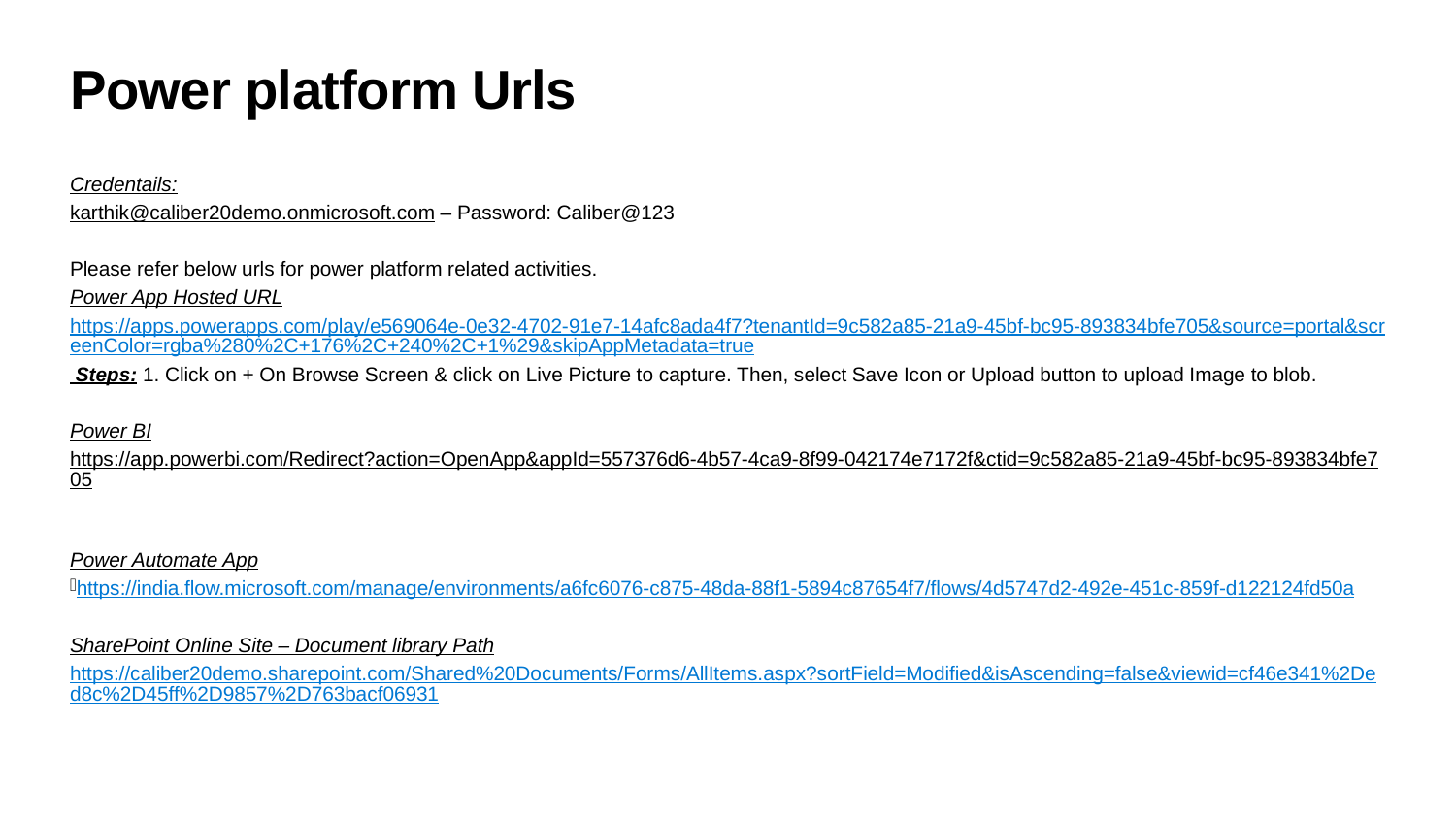

# Power platform Urls
Credentails:
karthik@caliber20demo.onmicrosoft.com – Password: Caliber@123

Please refer below urls for power platform related activities.
Power App Hosted URL
https://apps.powerapps.com/play/e569064e-0e32-4702-91e7-14afc8ada4f7?tenantId=9c582a85-21a9-45bf-bc95-893834bfe705&source=portal&screenColor=rgba%280%2C+176%2C+240%2C+1%29&skipAppMetadata=true
 Steps: 1. Click on + On Browse Screen & click on Live Picture to capture. Then, select Save Icon or Upload button to upload Image to blob.

Power BI
https://app.powerbi.com/Redirect?action=OpenApp&appId=557376d6-4b57-4ca9-8f99-042174e7172f&ctid=9c582a85-21a9-45bf-bc95-893834bfe705

Power Automate App
https://india.flow.microsoft.com/manage/environments/a6fc6076-c875-48da-88f1-5894c87654f7/flows/4d5747d2-492e-451c-859f-d122124fd50a

SharePoint Online Site – Document library Path
https://caliber20demo.sharepoint.com/Shared%20Documents/Forms/AllItems.aspx?sortField=Modified&isAscending=false&viewid=cf46e341%2Ded8c%2D45ff%2D9857%2D763bacf06931